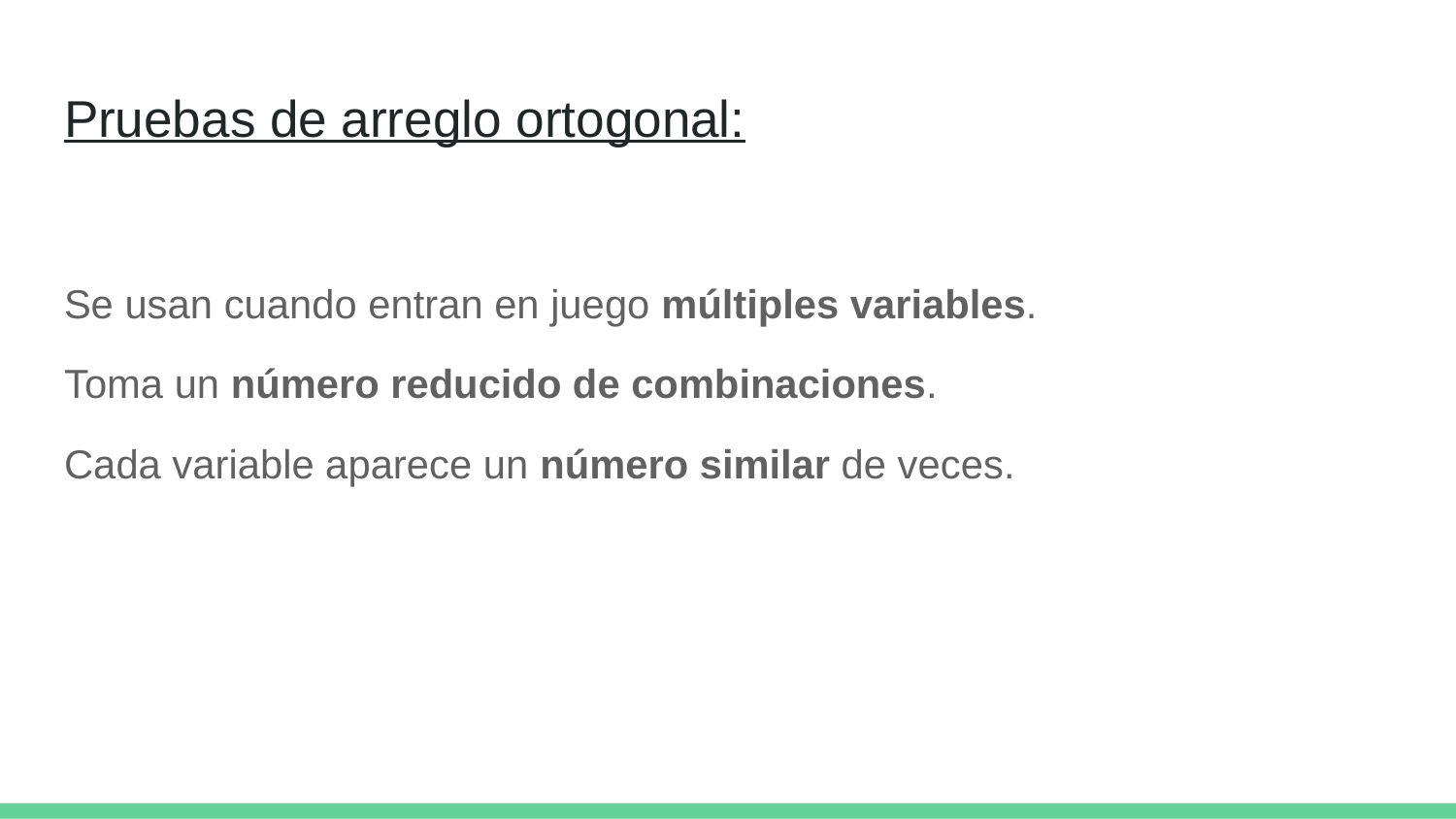

# Pruebas de arreglo ortogonal:

Se usan cuando entran en juego múltiples variables.
Toma un número reducido de combinaciones.
Cada variable aparece un número similar de veces.